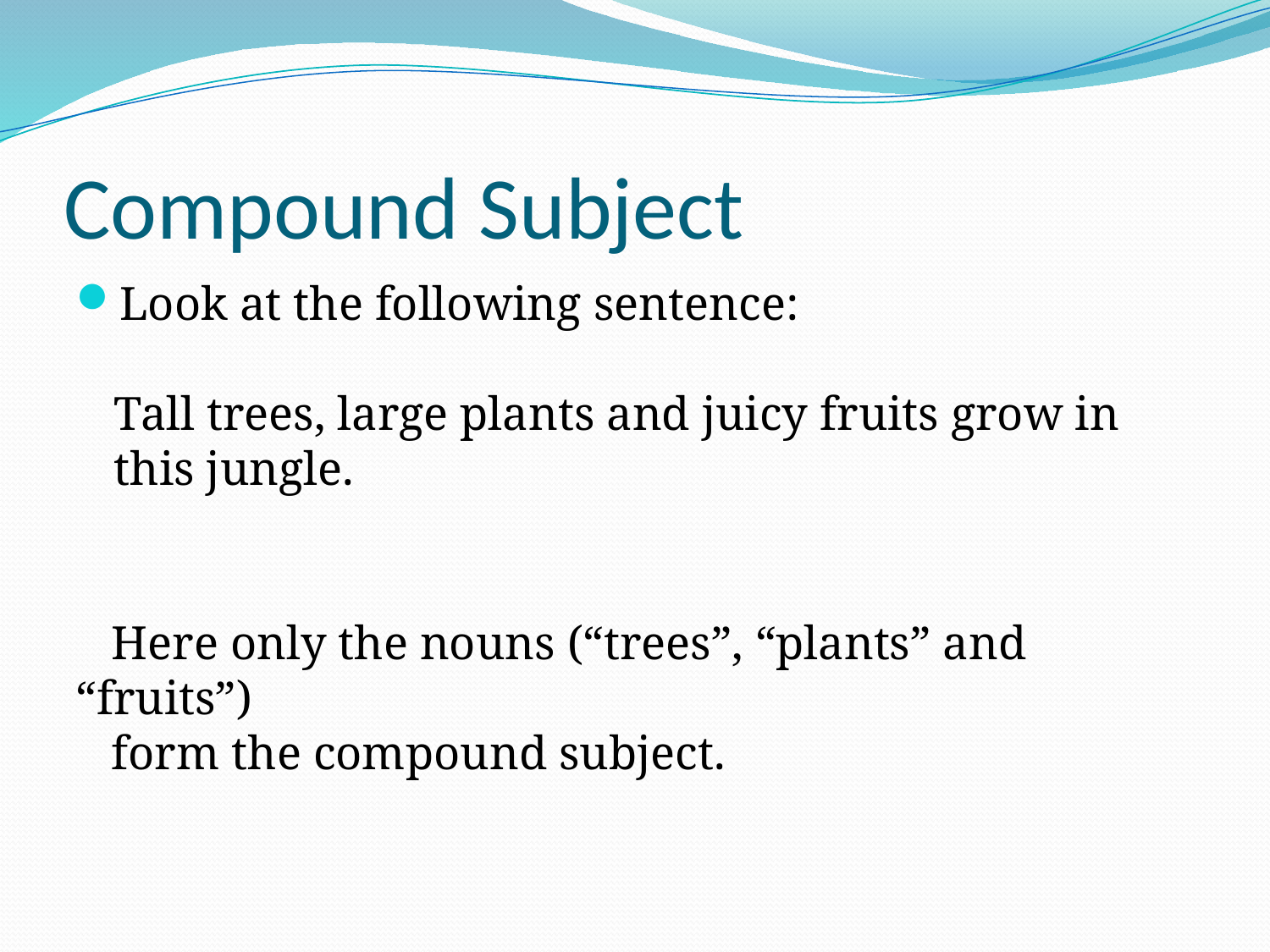

# Compound Subject
Look at the following sentence:
Tall trees, large plants and juicy fruits grow in this jungle.
   Here only the nouns (“trees”, “plants” and “fruits”)
   form the compound subject.